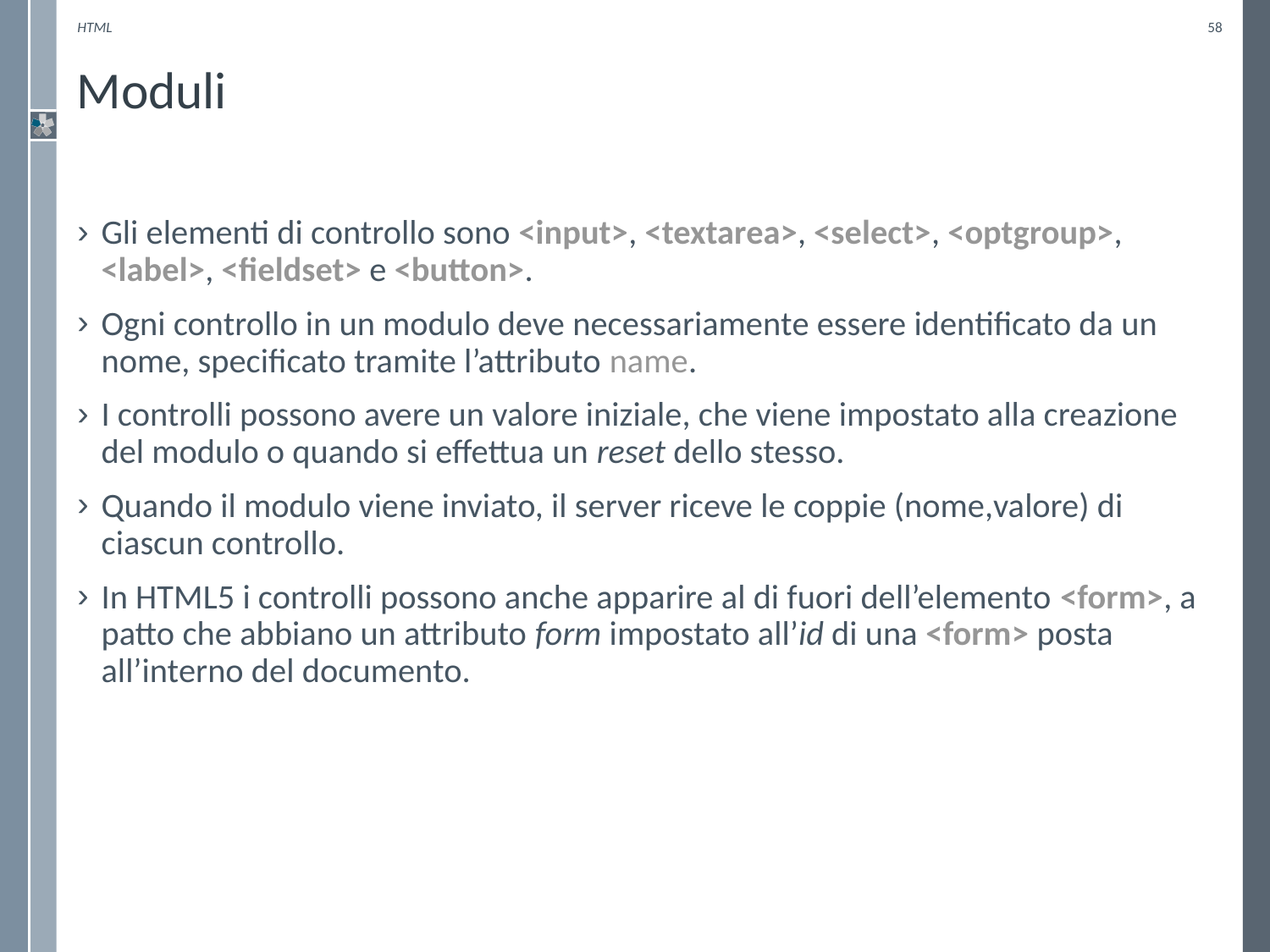

HTML
58
# Moduli
Gli elementi di controllo sono <input>, <textarea>, <select>, <optgroup>, <label>, <fieldset> e <button>.
Ogni controllo in un modulo deve necessariamente essere identificato da un nome, specificato tramite l’attributo name.
I controlli possono avere un valore iniziale, che viene impostato alla creazione del modulo o quando si effettua un reset dello stesso.
Quando il modulo viene inviato, il server riceve le coppie (nome,valore) di ciascun controllo.
In HTML5 i controlli possono anche apparire al di fuori dell’elemento <form>, a patto che abbiano un attributo form impostato all’id di una <form> posta all’interno del documento.